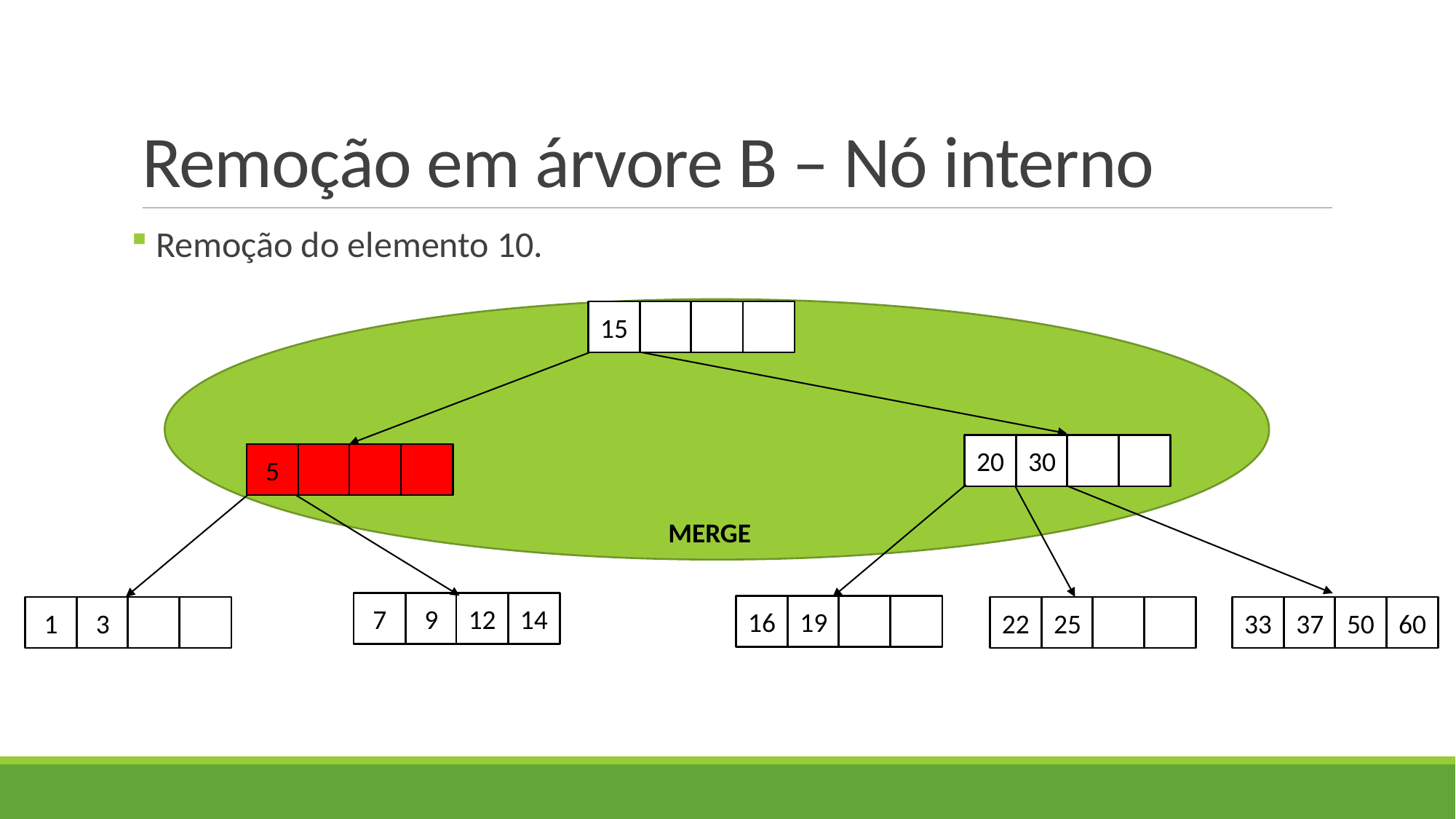

# Remoção em árvore B – Nó interno
 Remoção do elemento 10.

15

20
30

5

MERGE
7
9
12
14
16
19

1
3

22
25

33
37
50
60